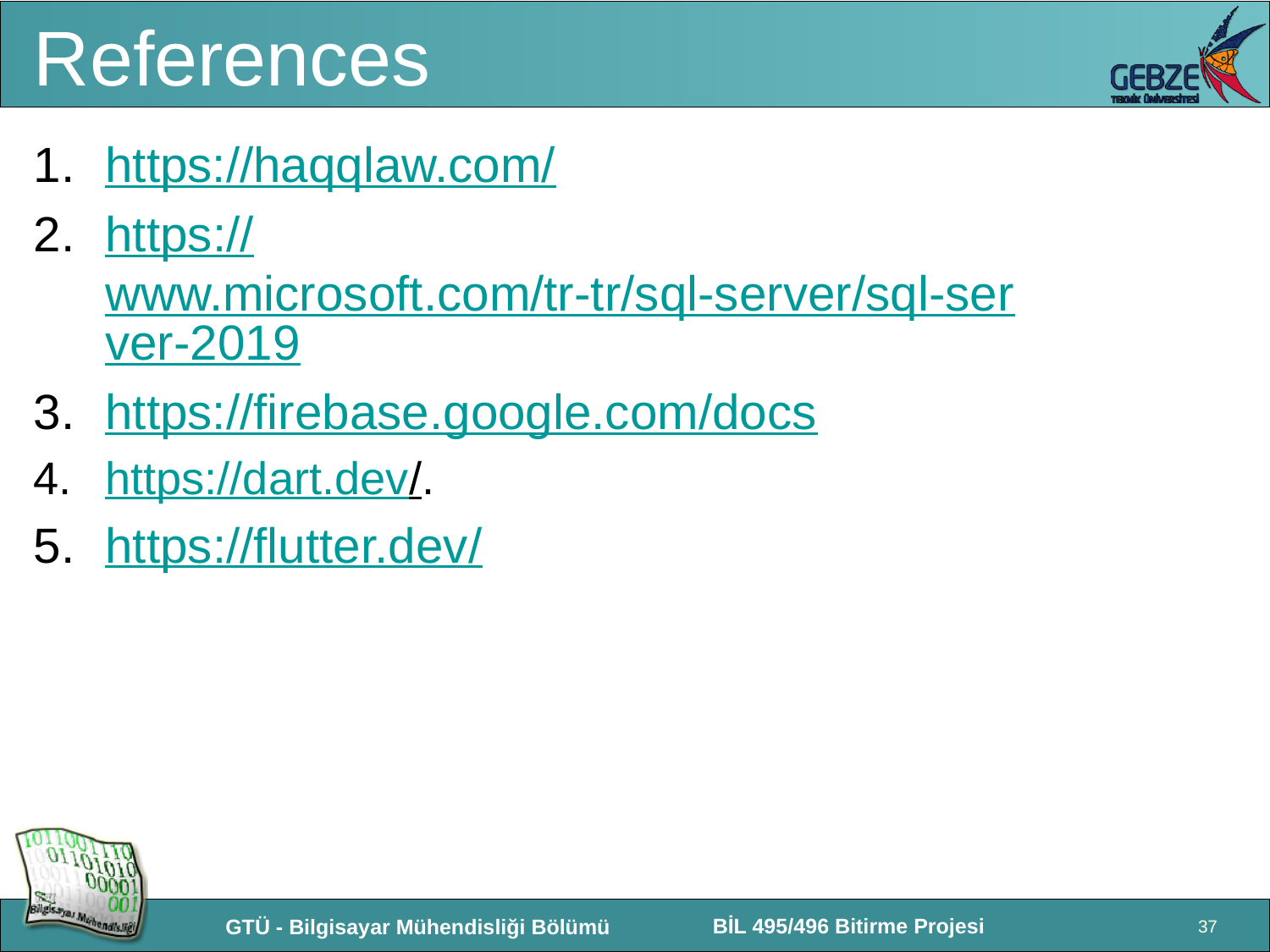

# References
https://haqqlaw.com/
https://www.microsoft.com/tr-tr/sql-server/sql-server-2019
https://firebase.google.com/docs
https://dart.dev/.
https://flutter.dev/

37